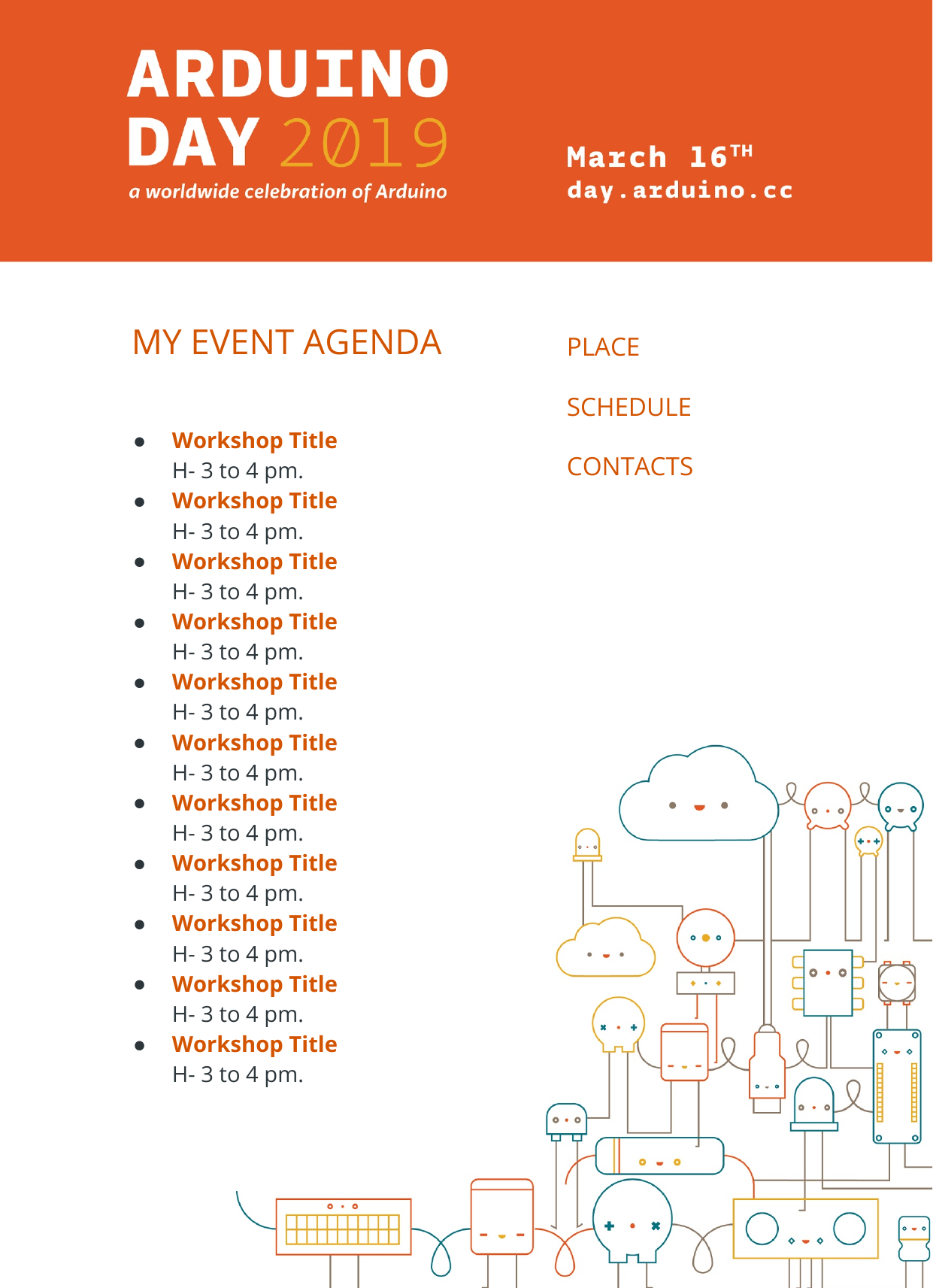

MY EVENT AGENDA
PLACE

SCHEDULE

CONTACTS

Workshop Title
H- 3 to 4 pm.
Workshop Title
H- 3 to 4 pm.
Workshop Title
H- 3 to 4 pm.
Workshop Title
H- 3 to 4 pm.
Workshop Title
H- 3 to 4 pm.
Workshop Title
H- 3 to 4 pm.
Workshop Title
H- 3 to 4 pm.
Workshop Title
H- 3 to 4 pm.
Workshop Title
H- 3 to 4 pm.
Workshop Title
H- 3 to 4 pm.
Workshop Title
H- 3 to 4 pm.